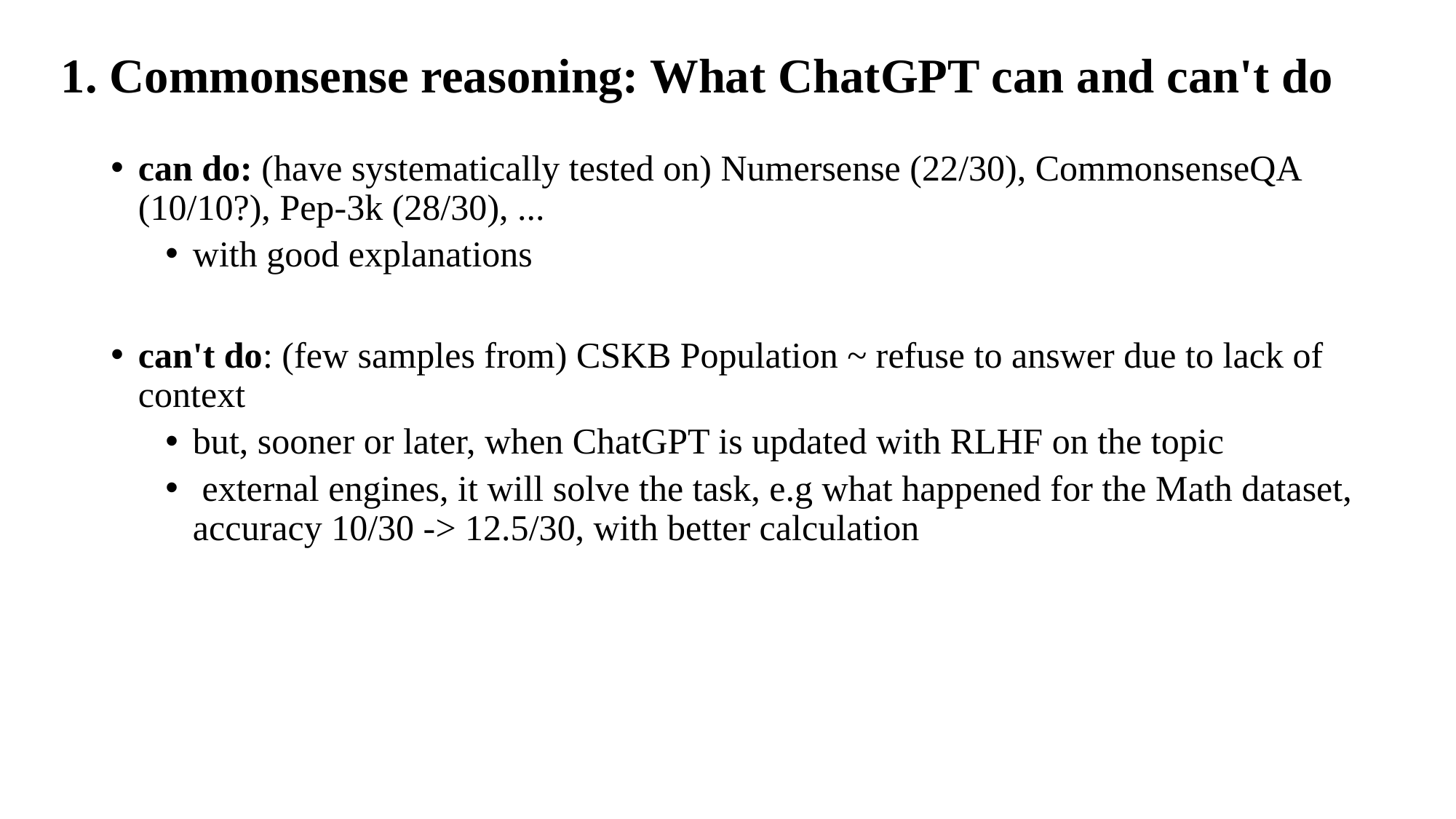

# 1. Commonsense reasoning: What ChatGPT can and can't do
can do: (have systematically tested on) Numersense (22/30), CommonsenseQA (10/10?), Pep-3k (28/30), ...
with good explanations

can't do: (few samples from) CSKB Population ~ refuse to answer due to lack of context
but, sooner or later, when ChatGPT is updated with RLHF on the topic
 external engines, it will solve the task, e.g what happened for the Math dataset, accuracy 10/30 -> 12.5/30, with better calculation